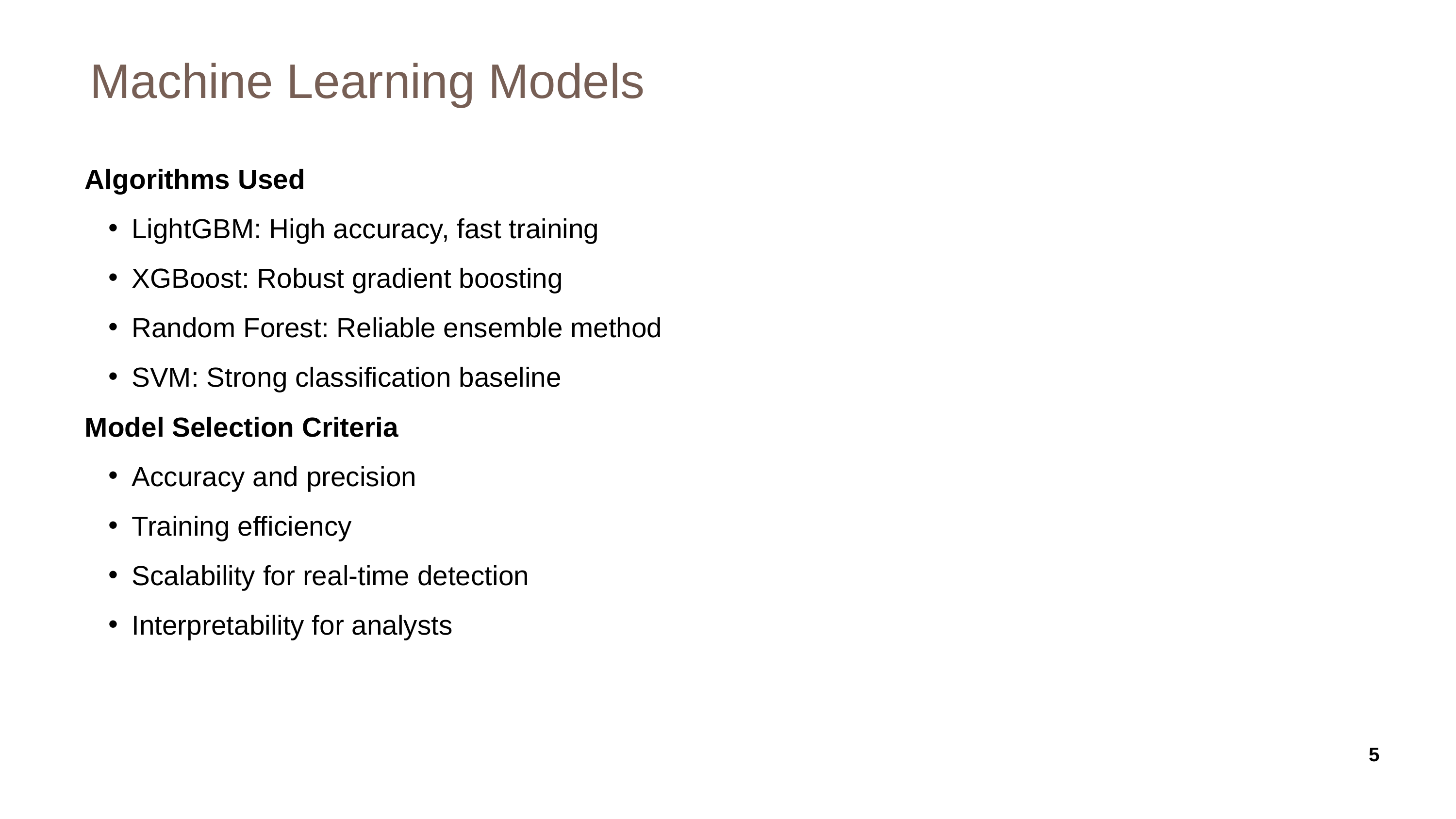

Machine Learning Models
Algorithms Used
LightGBM: High accuracy, fast training
XGBoost: Robust gradient boosting
Random Forest: Reliable ensemble method
SVM: Strong classification baseline
Model Selection Criteria
Accuracy and precision
Training efficiency
Scalability for real-time detection
Interpretability for analysts

5
5